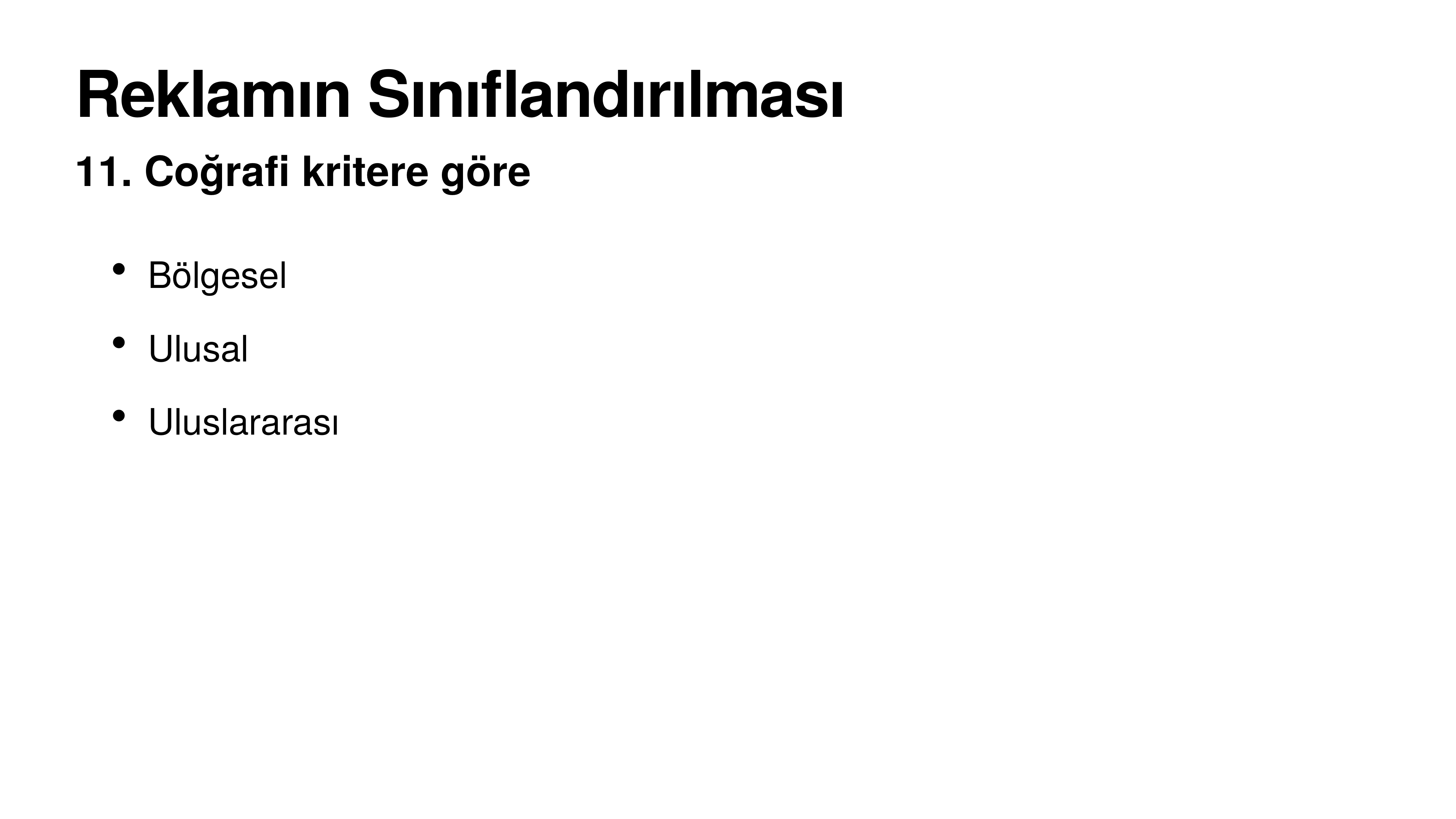

# Reklamın Sınıflandırılması
11. Coğrafi kritere göre

Bölgesel
Ulusal
Uluslararası